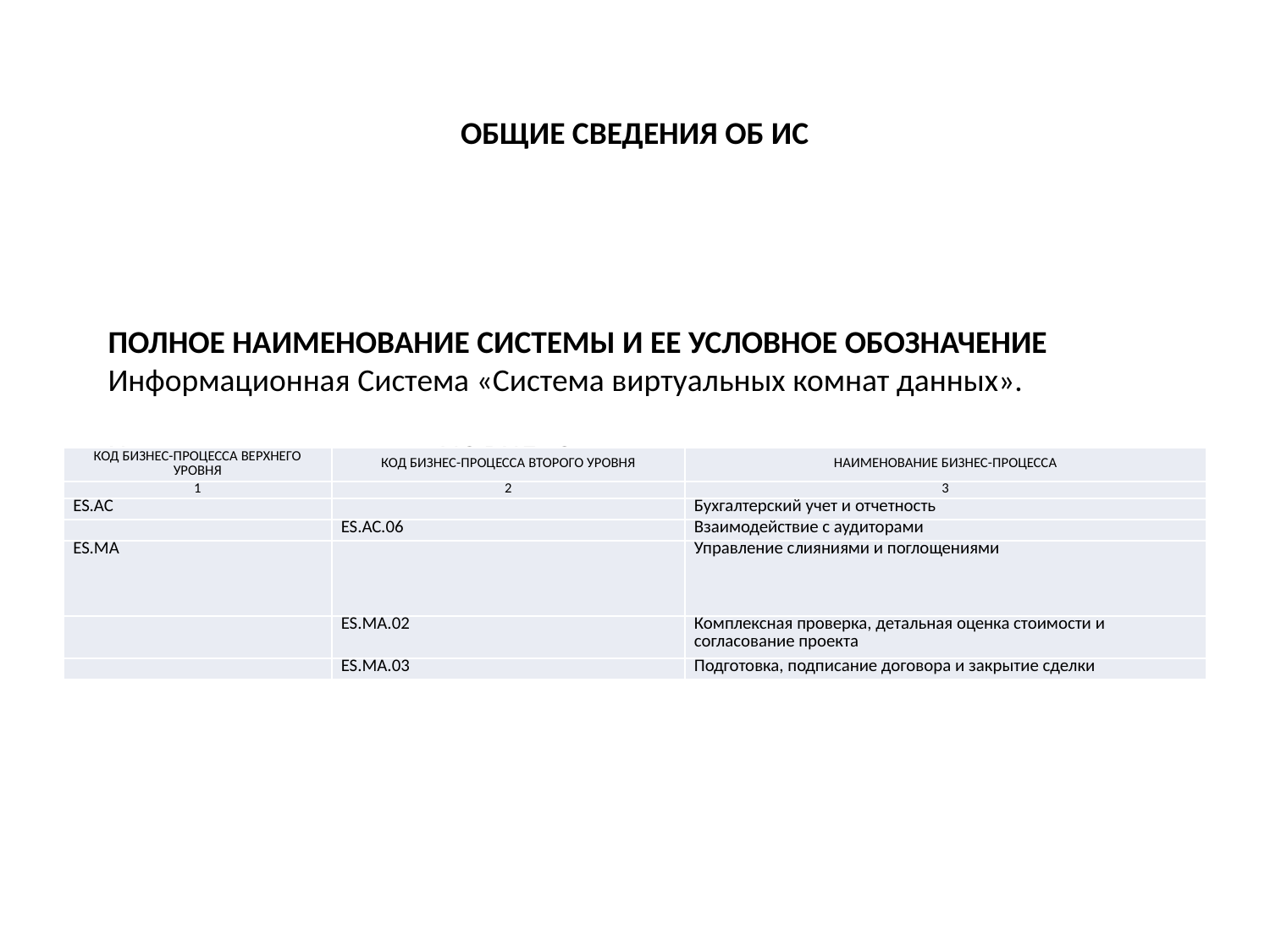

Общие сведения об ИС
# Полное наименование Системы и ее условное обозначение Информационная Система «Система виртуальных комнат данных».   Краткое наименование: ИС ВКД, Система.
| код бизнес-процесса верхнего уровня | код бизнес-процесса второго уровня | наименование бизнес-процесса |
| --- | --- | --- |
| 1 | 2 | 3 |
| ES.AC |  | Бухгалтерский учет и отчетность |
|  | ES.AC.06 | Взаимодействие с аудиторами |
| ES.MA |  | Управление слияниями и поглощениями |
|  | ES.MA.02 | Комплексная проверка, детальная оценка стоимости и согласование проекта |
|  | ES.MA.03 | Подготовка, подписание договора и закрытие сделки |